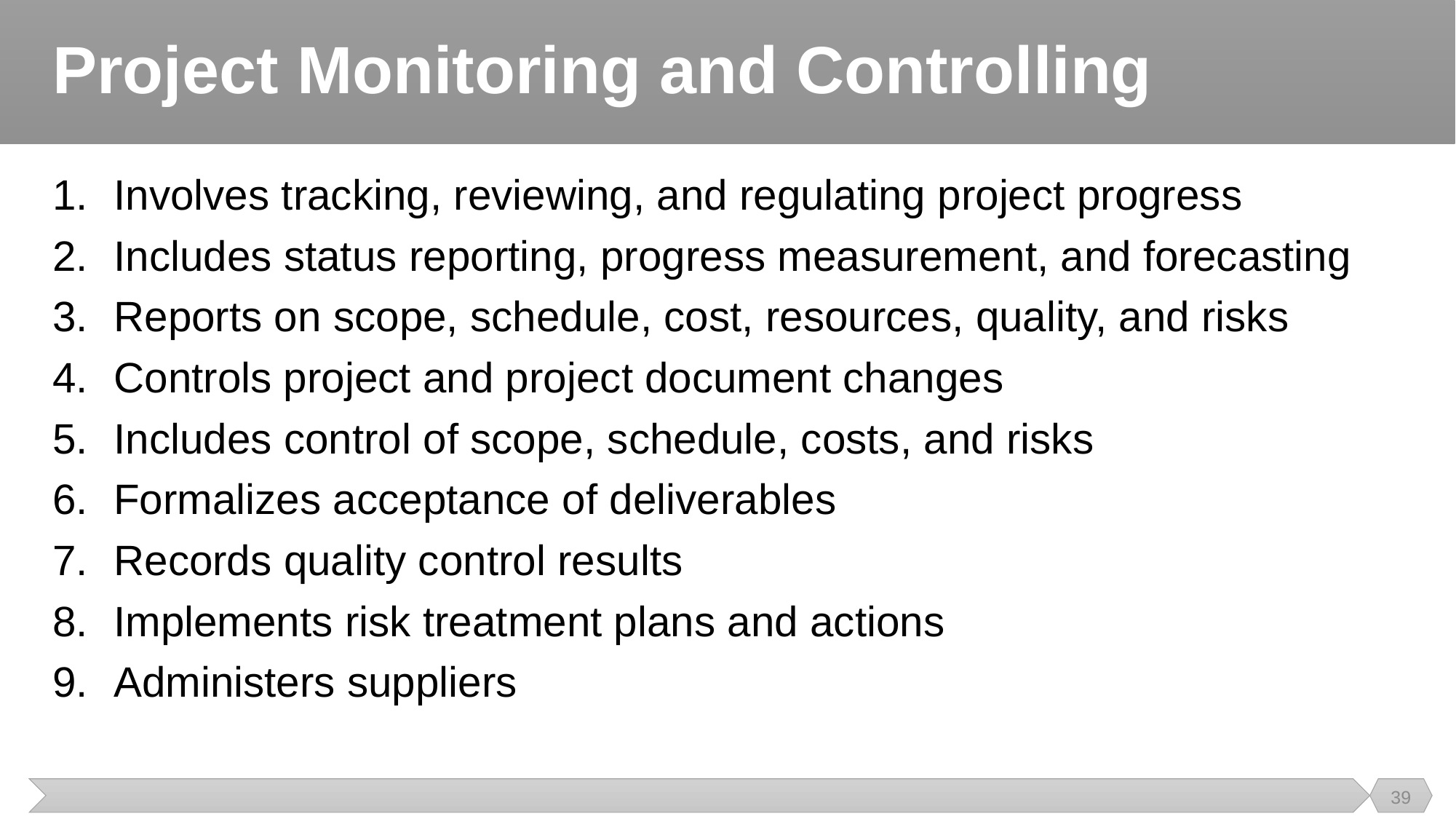

# Project Monitoring and Controlling
Involves tracking, reviewing, and regulating project progress
Includes status reporting, progress measurement, and forecasting
Reports on scope, schedule, cost, resources, quality, and risks
Controls project and project document changes
Includes control of scope, schedule, costs, and risks
Formalizes acceptance of deliverables
Records quality control results
Implements risk treatment plans and actions
Administers suppliers
39